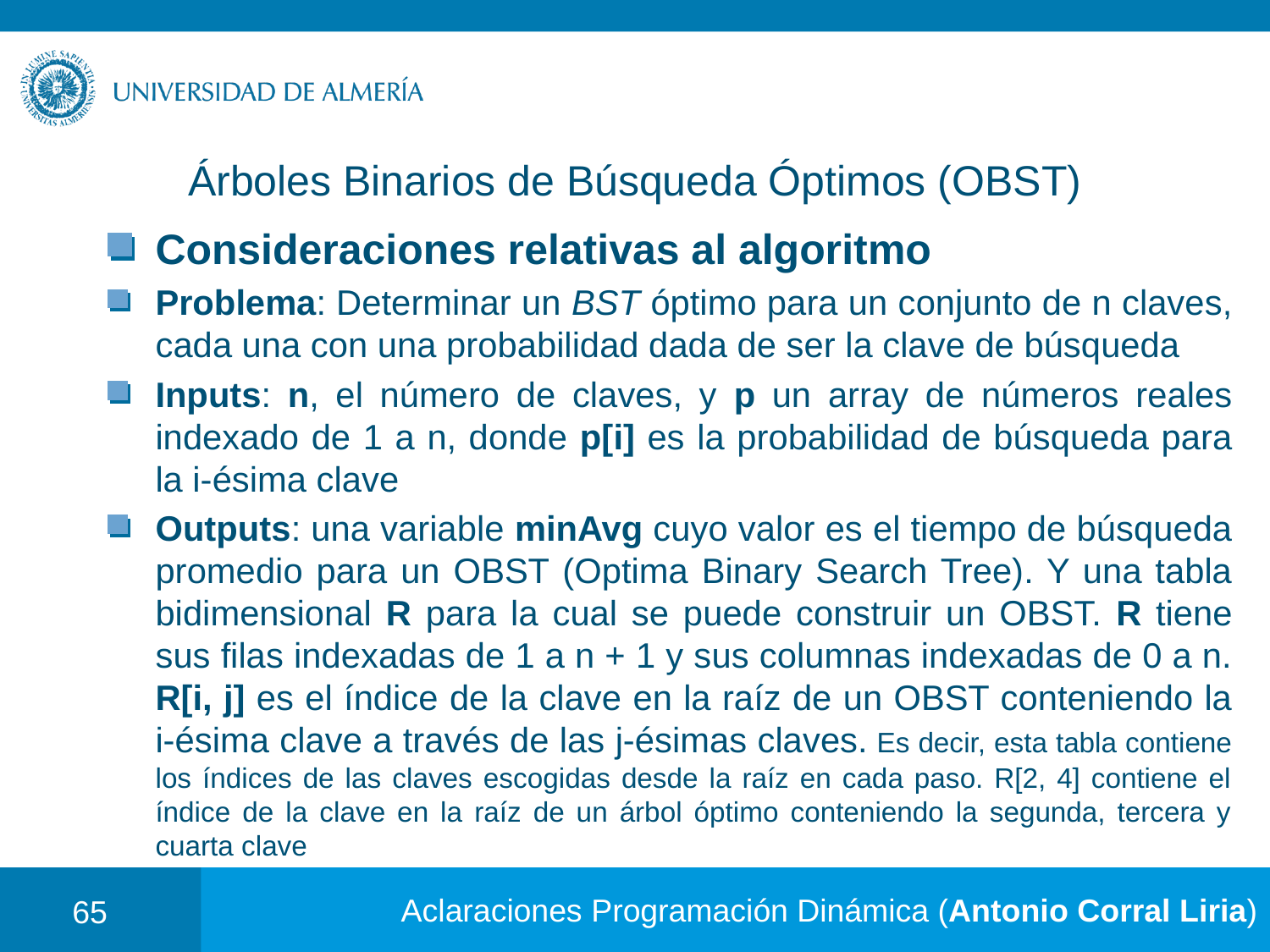

# Árboles Binarios de Búsqueda Óptimos (OBST)
Consideraciones relativas al algoritmo
Problema: Determinar un BST óptimo para un conjunto de n claves, cada una con una probabilidad dada de ser la clave de búsqueda
Inputs: n, el número de claves, y p un array de números reales indexado de 1 a n, donde p[i] es la probabilidad de búsqueda para la i-ésima clave
Outputs: una variable minAvg cuyo valor es el tiempo de búsqueda promedio para un OBST (Optima Binary Search Tree). Y una tabla bidimensional R para la cual se puede construir un OBST. R tiene sus filas indexadas de 1 a n + 1 y sus columnas indexadas de 0 a n. R[i, j] es el índice de la clave en la raíz de un OBST conteniendo la i-ésima clave a través de las j-ésimas claves. Es decir, esta tabla contiene los índices de las claves escogidas desde la raíz en cada paso. R[2, 4] contiene el índice de la clave en la raíz de un árbol óptimo conteniendo la segunda, tercera y cuarta clave
65